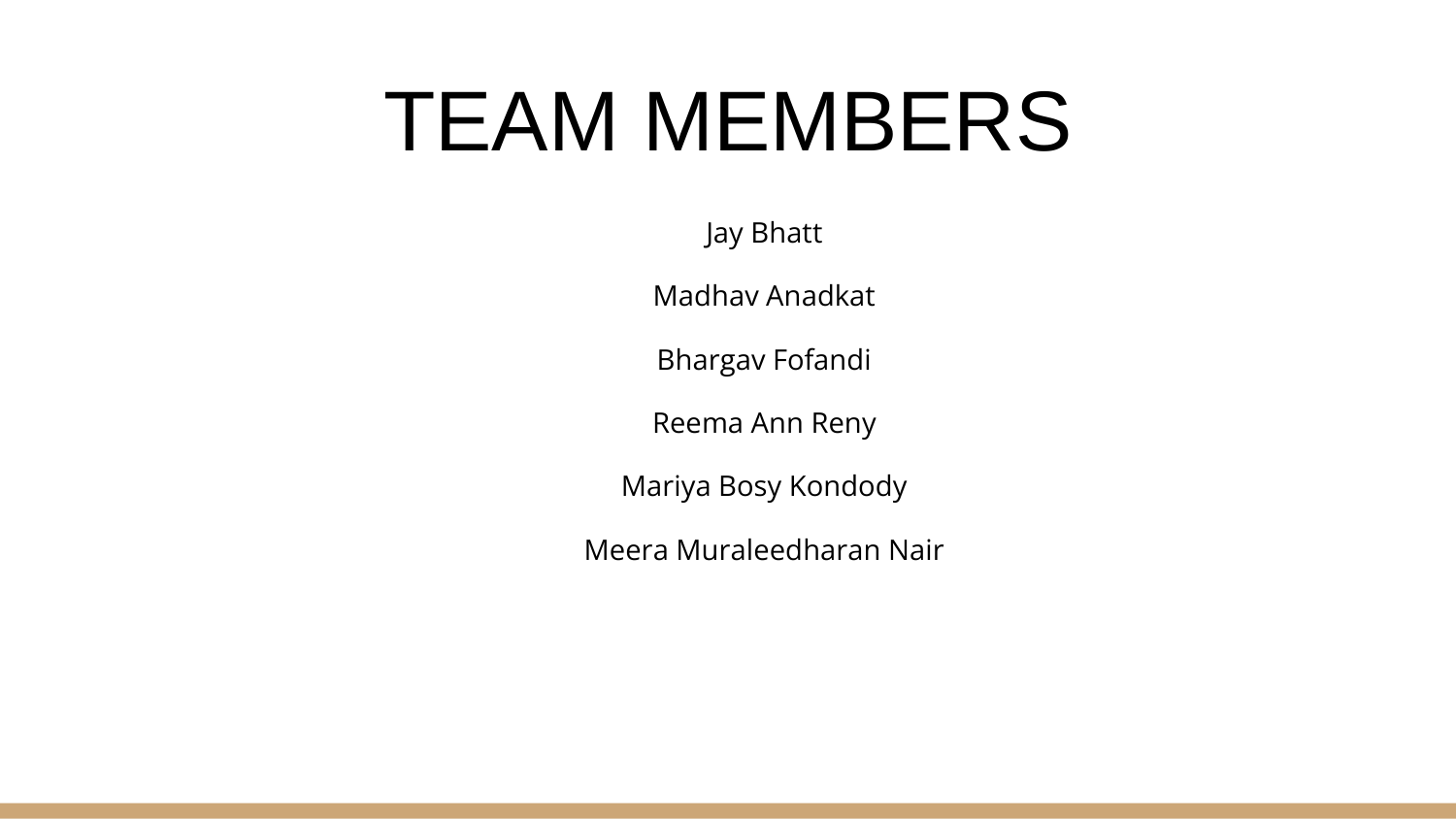

# TEAM MEMBERS
Jay Bhatt
Madhav Anadkat
Bhargav Fofandi
Reema Ann Reny
Mariya Bosy Kondody
Meera Muraleedharan Nair